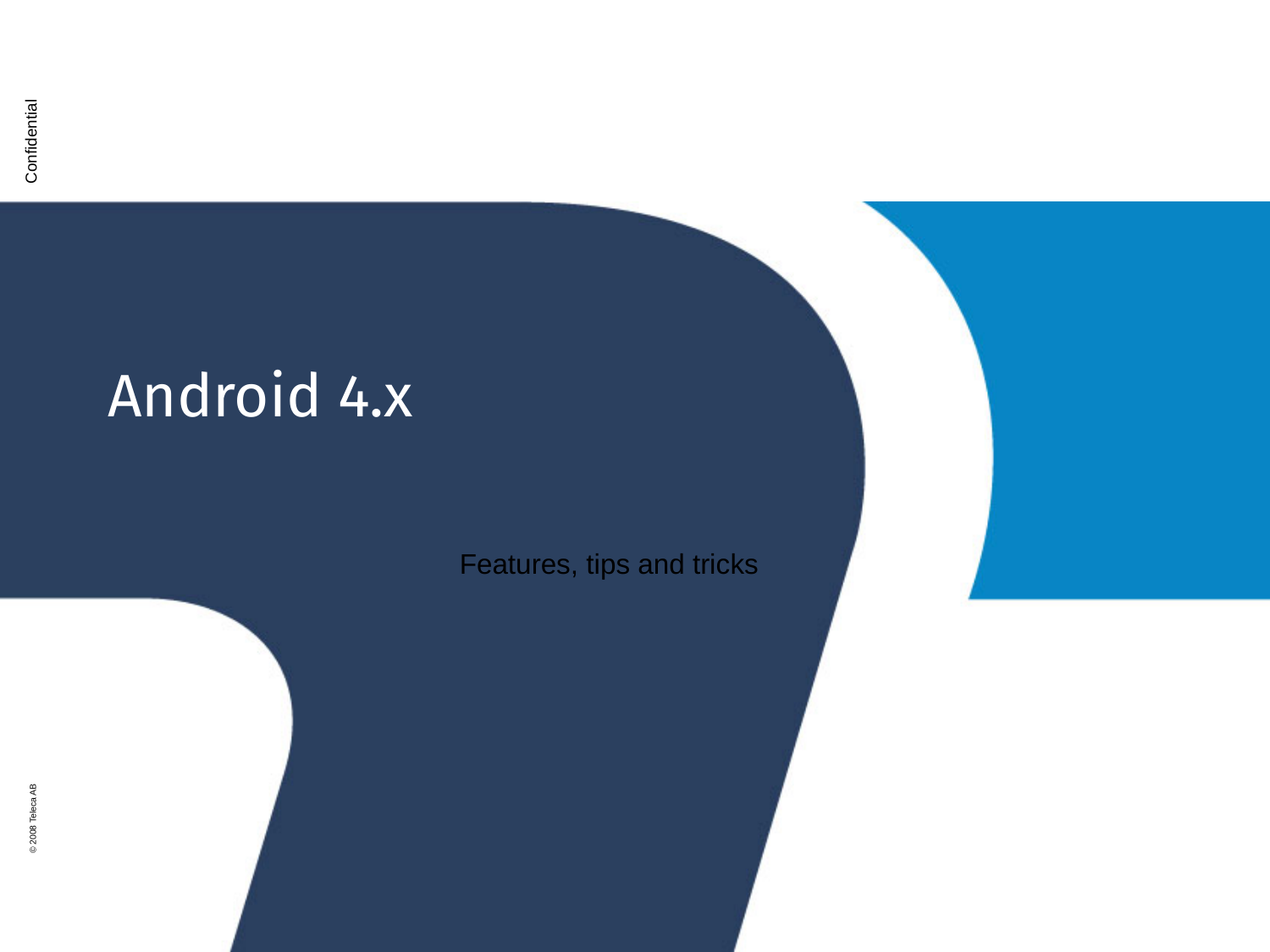

# Android 4.x
Features, tips and tricks